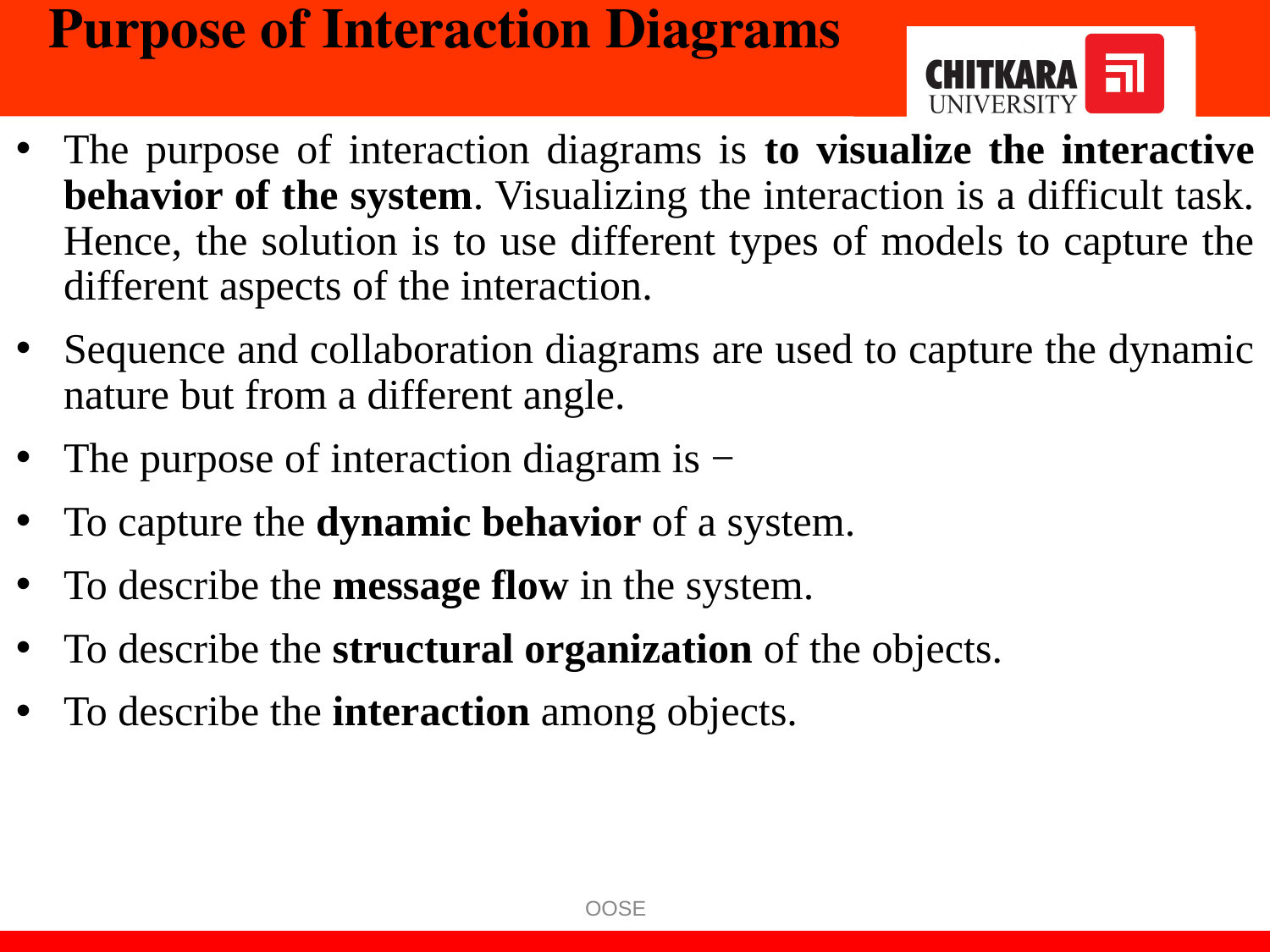

# Purpose of Interaction Diagrams
The purpose of interaction diagrams is to visualize the interactive behavior of the system. Visualizing the interaction is a difficult task. Hence, the solution is to use different types of models to capture the different aspects of the interaction.
Sequence and collaboration diagrams are used to capture the dynamic nature but from a different angle.
The purpose of interaction diagram is −
To capture the dynamic behavior of a system.
To describe the message flow in the system.
To describe the structural organization of the objects.
To describe the interaction among objects.

OOSE